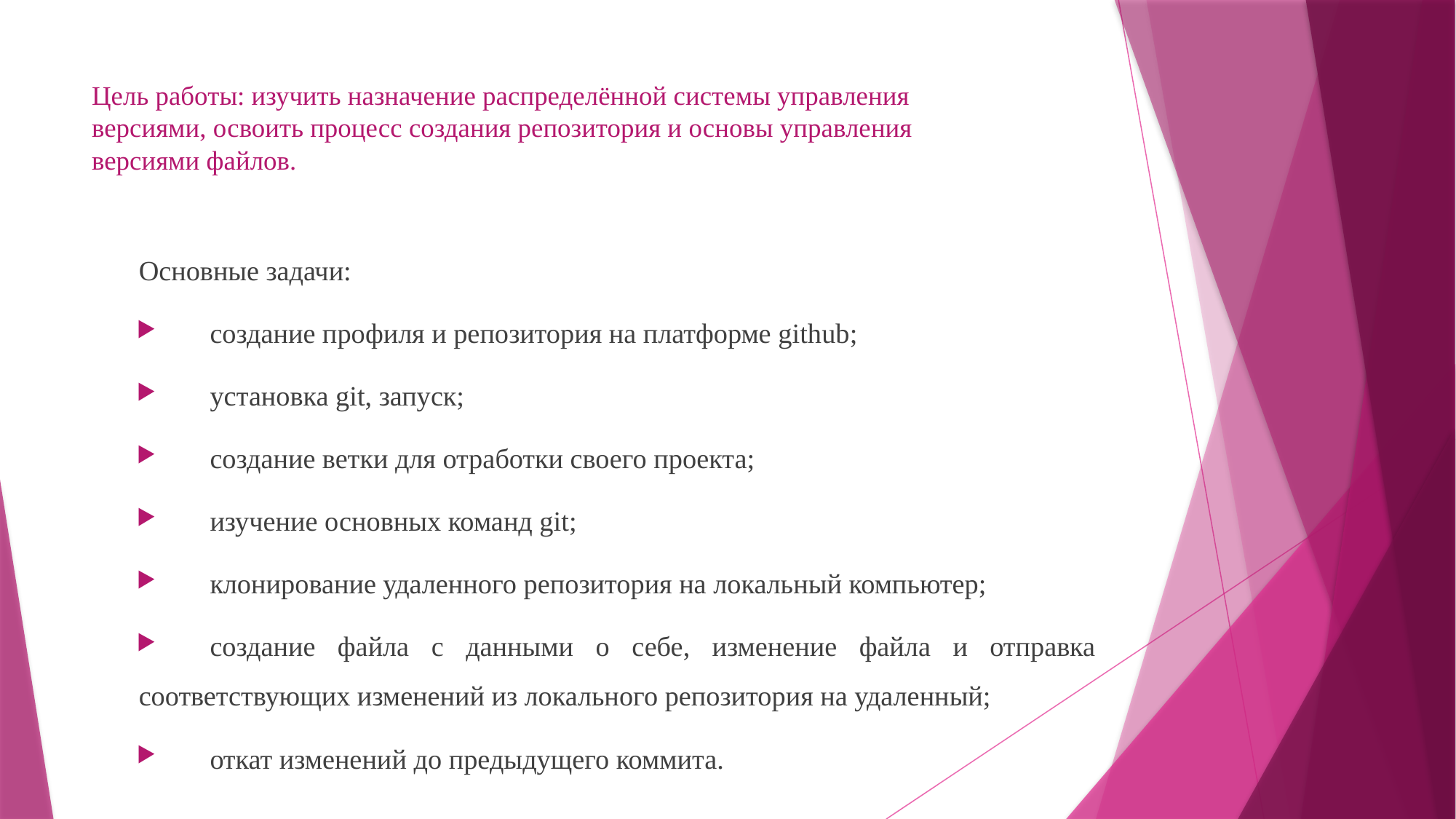

# Цель работы: изучить назначение распределённой системы управления версиями, освоить процесс создания репозитория и основы управления версиями файлов.
Основные задачи:
создание профиля и репозитория на платформе github;
установка git, запуск;
создание ветки для отработки своего проекта;
изучение основных команд git;
клонирование удаленного репозитория на локальный компьютер;
создание файла с данными о себе, изменение файла и отправка соответствующих изменений из локального репозитория на удаленный;
откат изменений до предыдущего коммита.